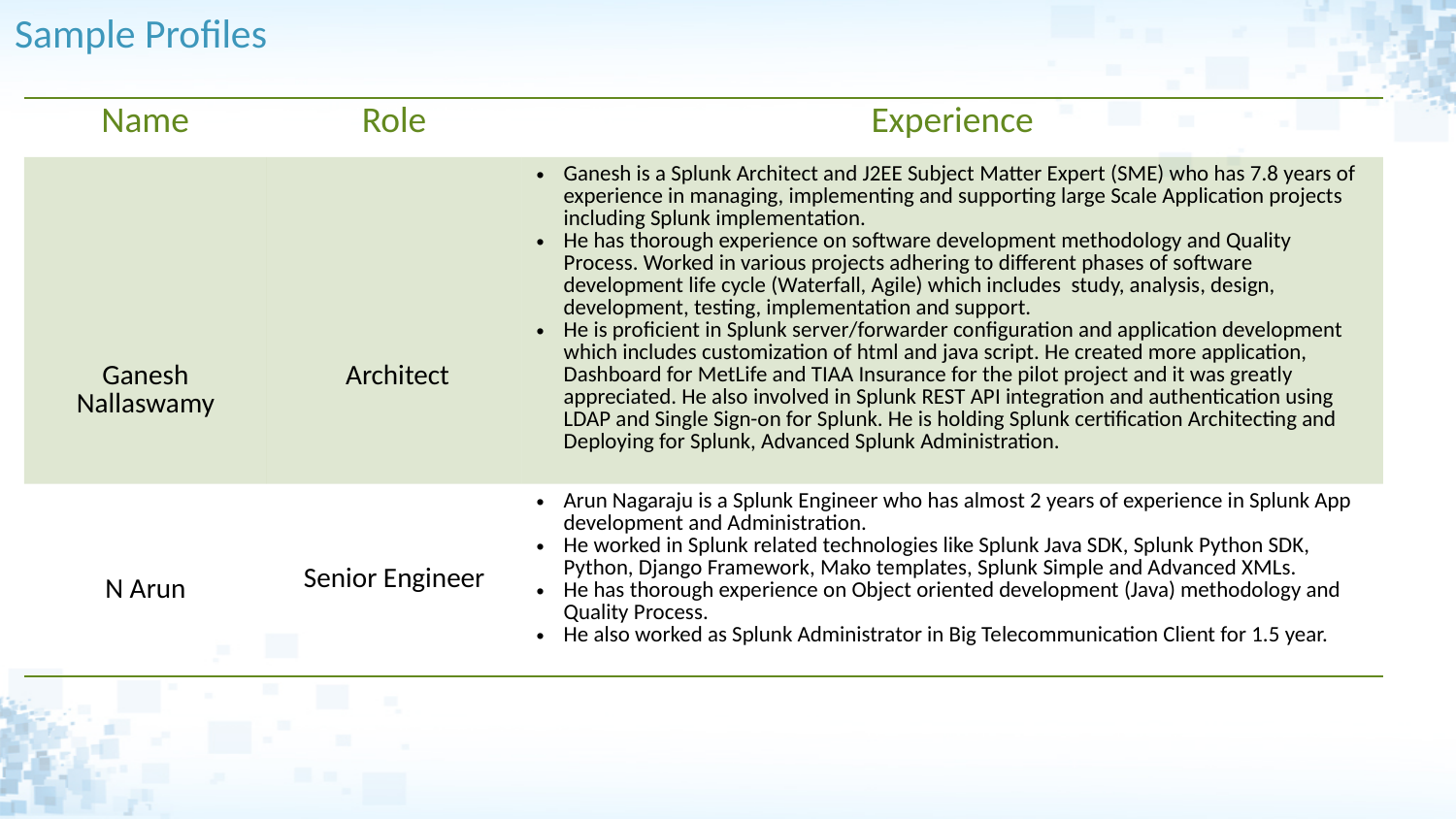

# Sample Profiles
| Name | Role | Experience |
| --- | --- | --- |
| Ganesh Nallaswamy | Architect | Ganesh is a Splunk Architect and J2EE Subject Matter Expert (SME) who has 7.8 years of experience in managing, implementing and supporting large Scale Application projects including Splunk implementation. He has thorough experience on software development methodology and Quality Process. Worked in various projects adhering to different phases of software development life cycle (Waterfall, Agile) which includes study, analysis, design, development, testing, implementation and support. He is proficient in Splunk server/forwarder configuration and application development which includes customization of html and java script. He created more application, Dashboard for MetLife and TIAA Insurance for the pilot project and it was greatly appreciated. He also involved in Splunk REST API integration and authentication using LDAP and Single Sign-on for Splunk. He is holding Splunk certification Architecting and Deploying for Splunk, Advanced Splunk Administration. |
| N Arun | Senior Engineer | Arun Nagaraju is a Splunk Engineer who has almost 2 years of experience in Splunk App development and Administration. He worked in Splunk related technologies like Splunk Java SDK, Splunk Python SDK, Python, Django Framework, Mako templates, Splunk Simple and Advanced XMLs. He has thorough experience on Object oriented development (Java) methodology and Quality Process. He also worked as Splunk Administrator in Big Telecommunication Client for 1.5 year. |